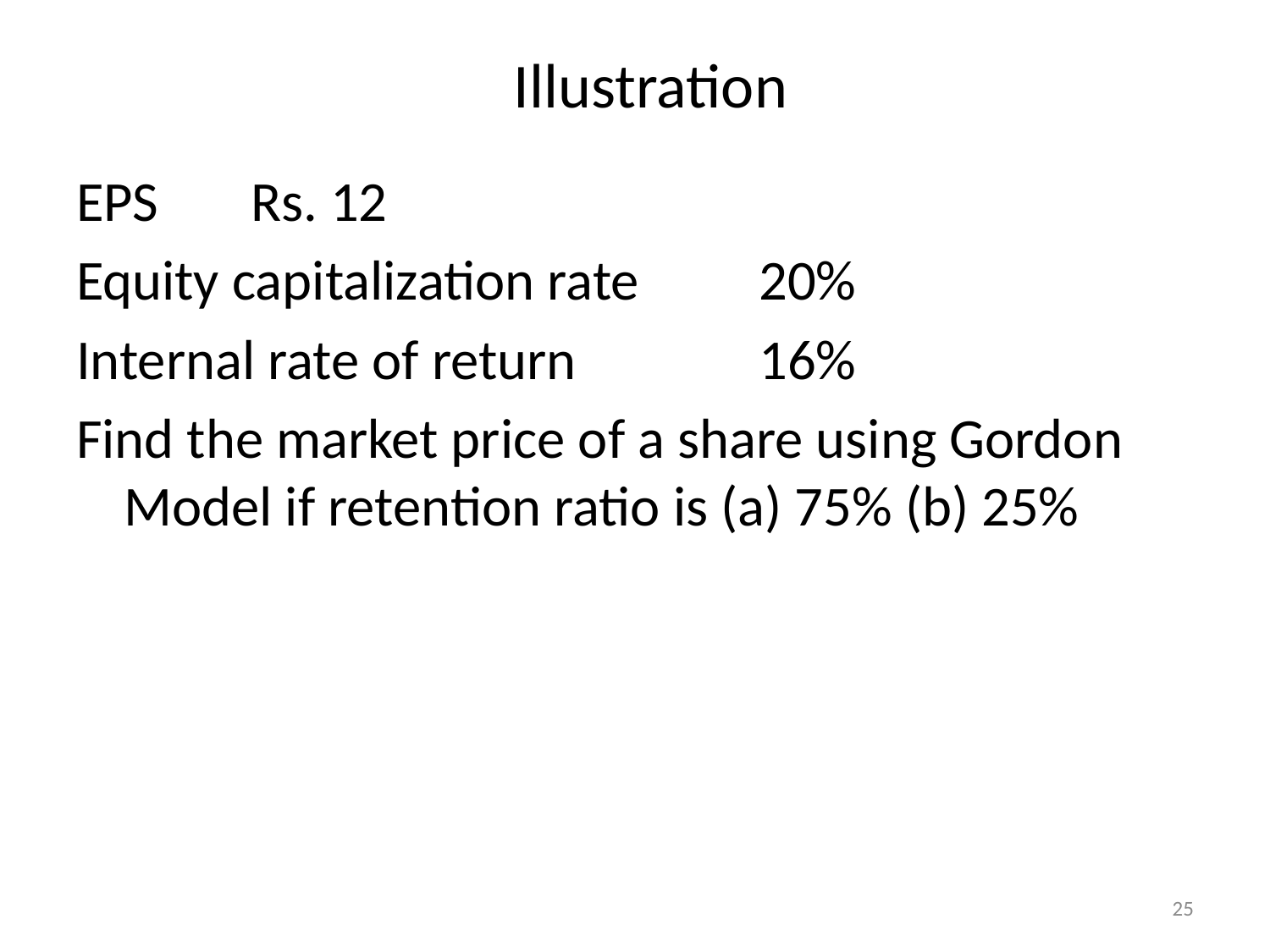

# Illustration
EPS	Rs. 12
Equity capitalization rate	20%
Internal rate of return		16%
Find the market price of a share using Gordon Model if retention ratio is (a) 75% (b) 25%
25